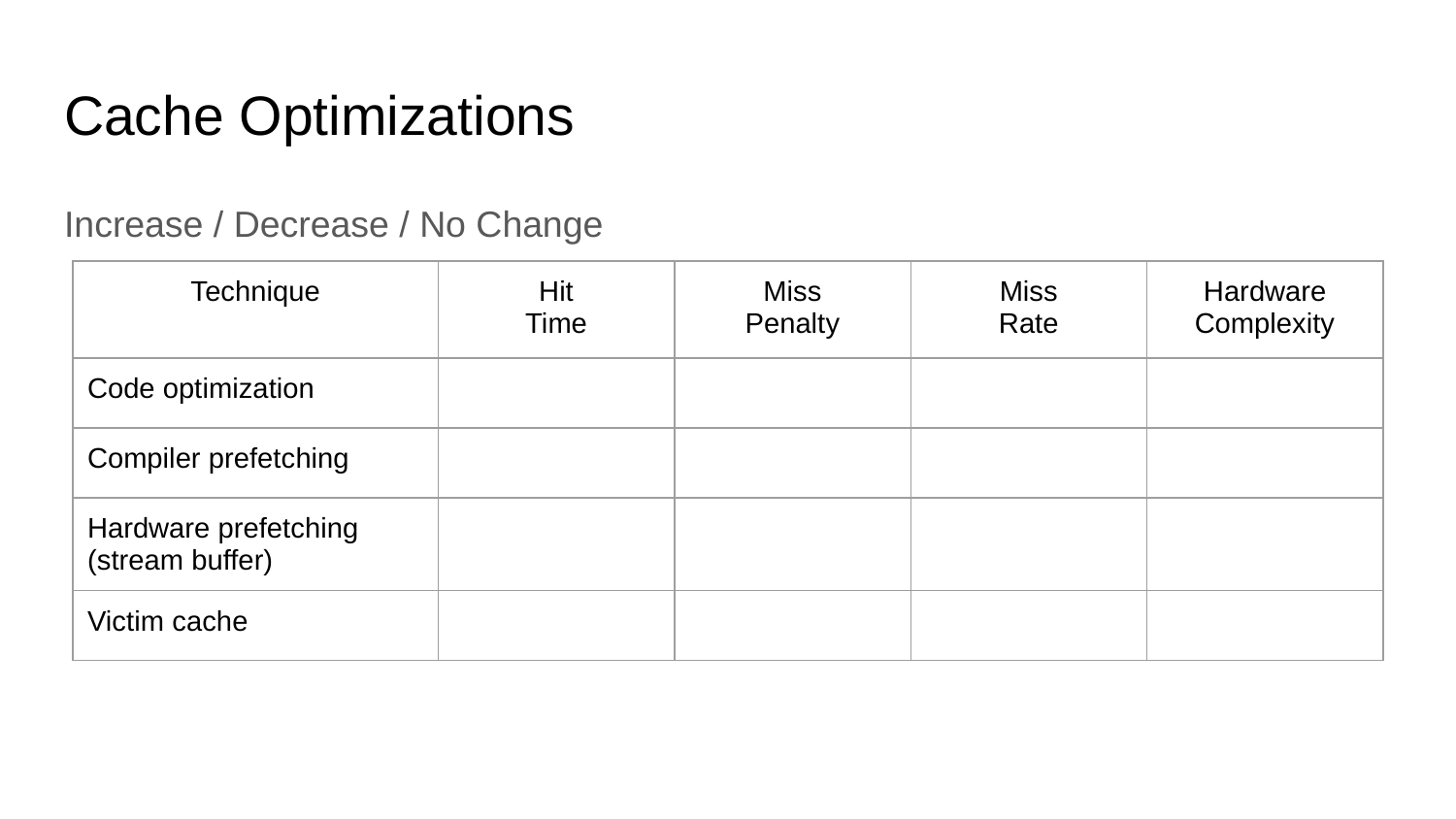

# Cache Optimizations
Increase / Decrease / No Change
| Technique | Hit Time | Miss Penalty | Miss Rate | Hardware Complexity |
| --- | --- | --- | --- | --- |
| Code optimization |  |  |  |  |
| Compiler prefetching |  |  |  |  |
| Hardware prefetching (stream buffer) |  |  |  |  |
| Victim cache |  |  |  |  |